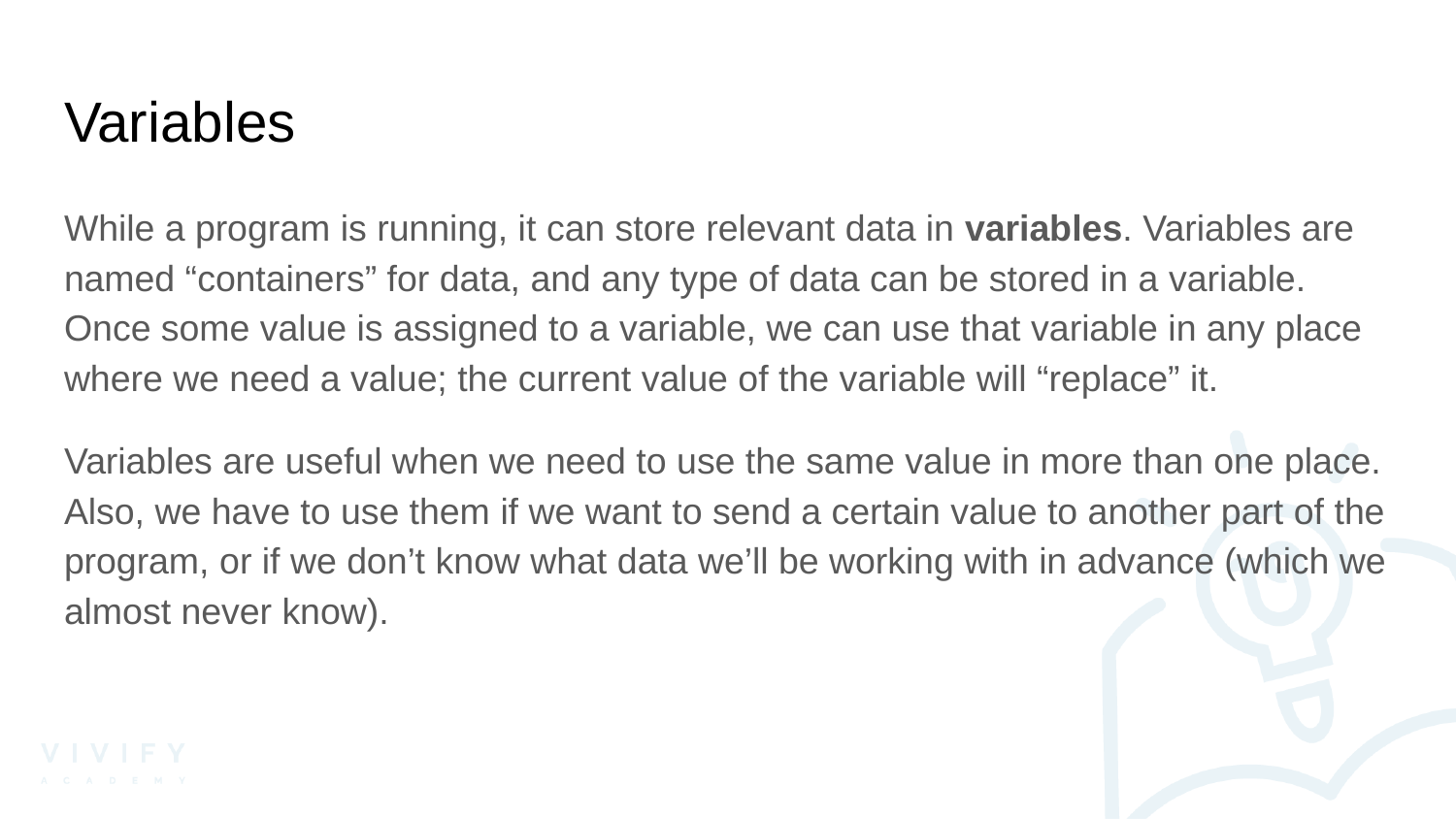

# Variables
While a program is running, it can store relevant data in variables. Variables are named “containers” for data, and any type of data can be stored in a variable. Once some value is assigned to a variable, we can use that variable in any place where we need a value; the current value of the variable will “replace” it.
Variables are useful when we need to use the same value in more than one place. Also, we have to use them if we want to send a certain value to another part of the program, or if we don’t know what data we’ll be working with in advance (which we almost never know).